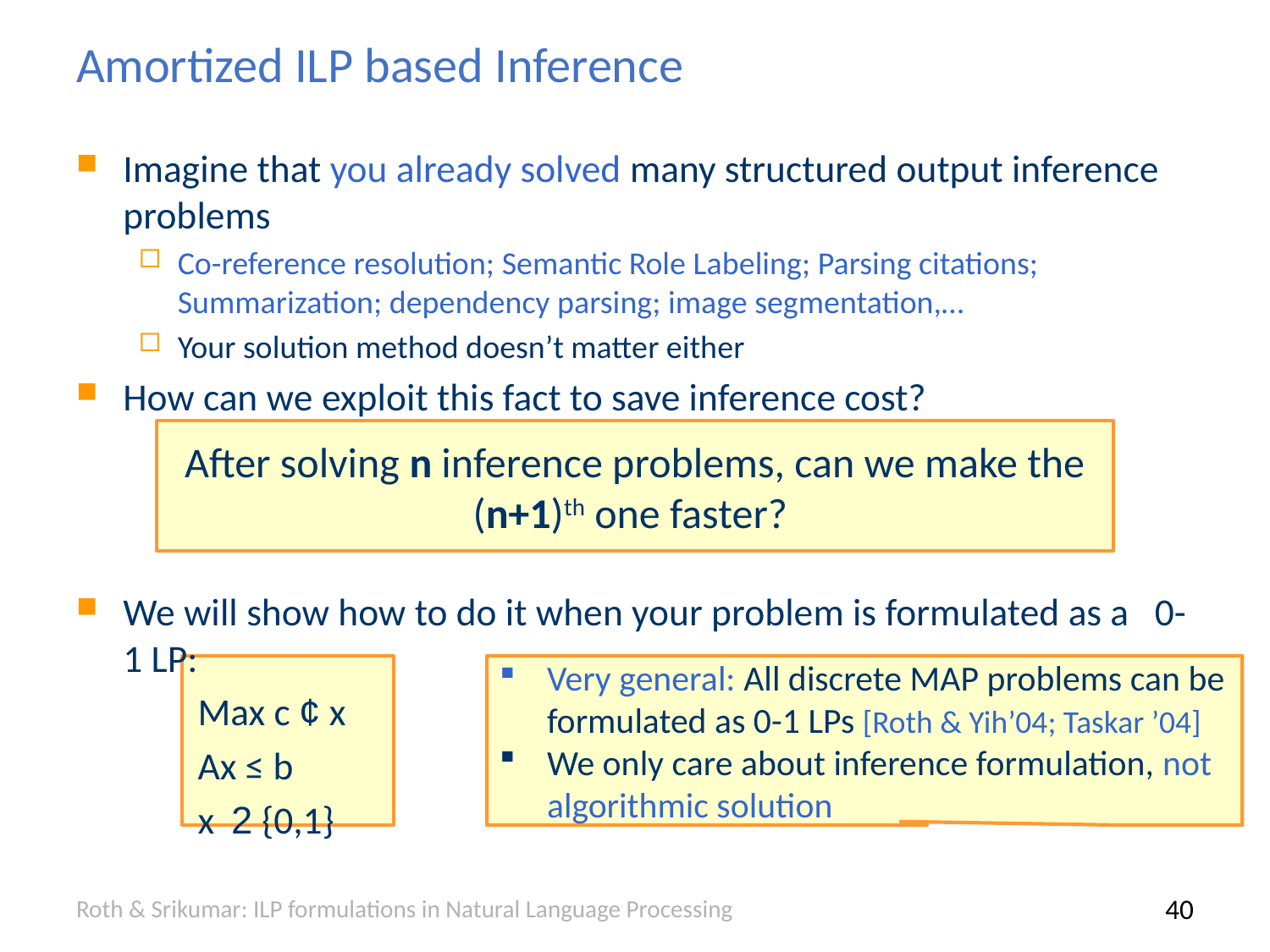

# Amortized ILP based Inference
Imagine that you already solved many structured output inference problems
Co-reference resolution; Semantic Role Labeling; Parsing citations; Summarization; dependency parsing; image segmentation,…
Your solution method doesn’t matter either
How can we exploit this fact to save inference cost?

We will show how to do it when your problem is formulated as a   0-1 LP:
              Max c ¢ x
              Ax ≤ b
              x  2 {0,1}
After solving n inference problems, can we make the (n+1)th one faster?

Very general: All discrete MAP problems can be formulated as 0-1 LPs [Roth & Yih’04; Taskar ’04]
We only care about inference formulation, not algorithmic solution
Roth & Srikumar: ILP formulations in Natural Language Processing
40